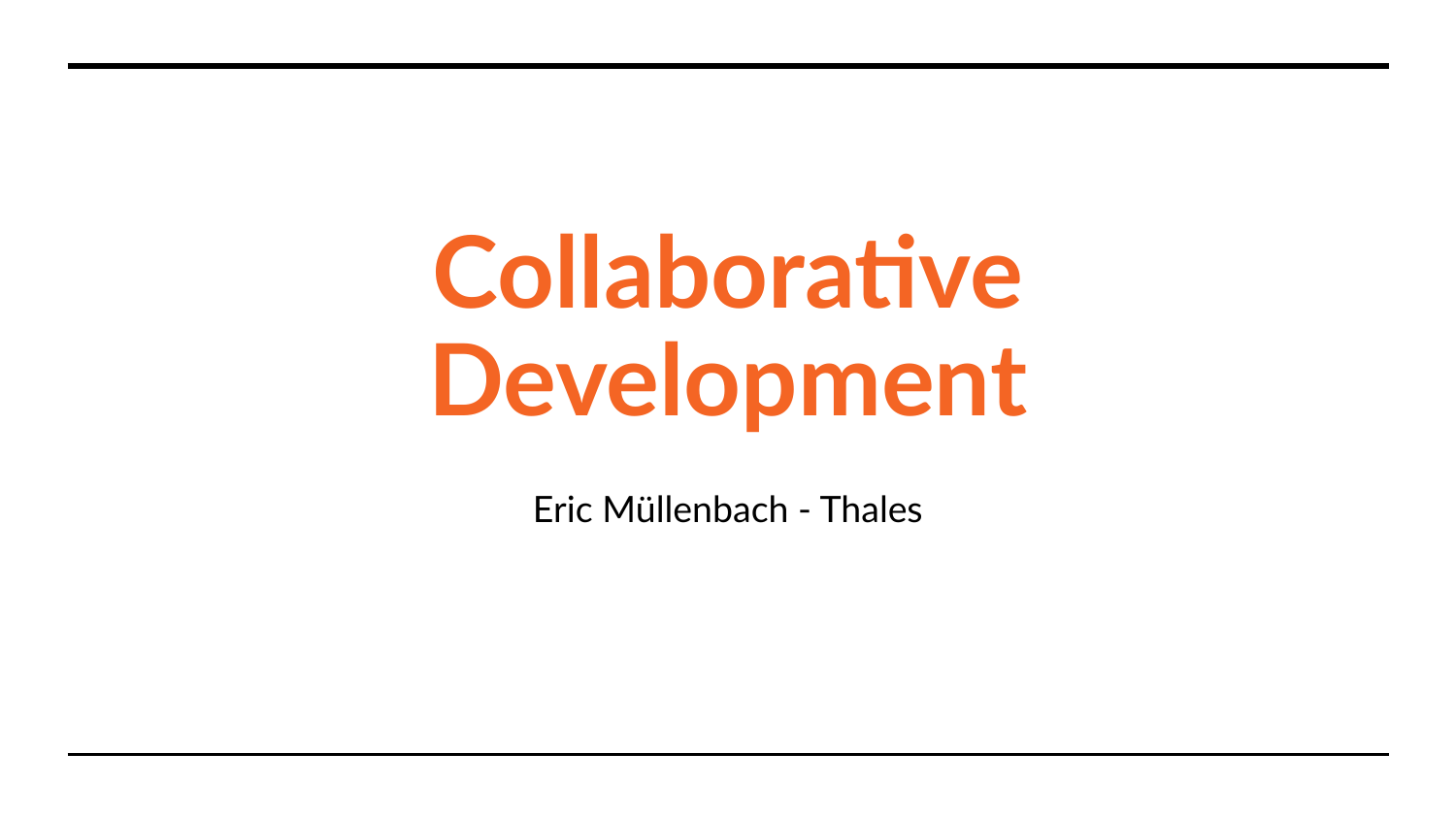

# Collaborative Development
Eric Müllenbach - Thales